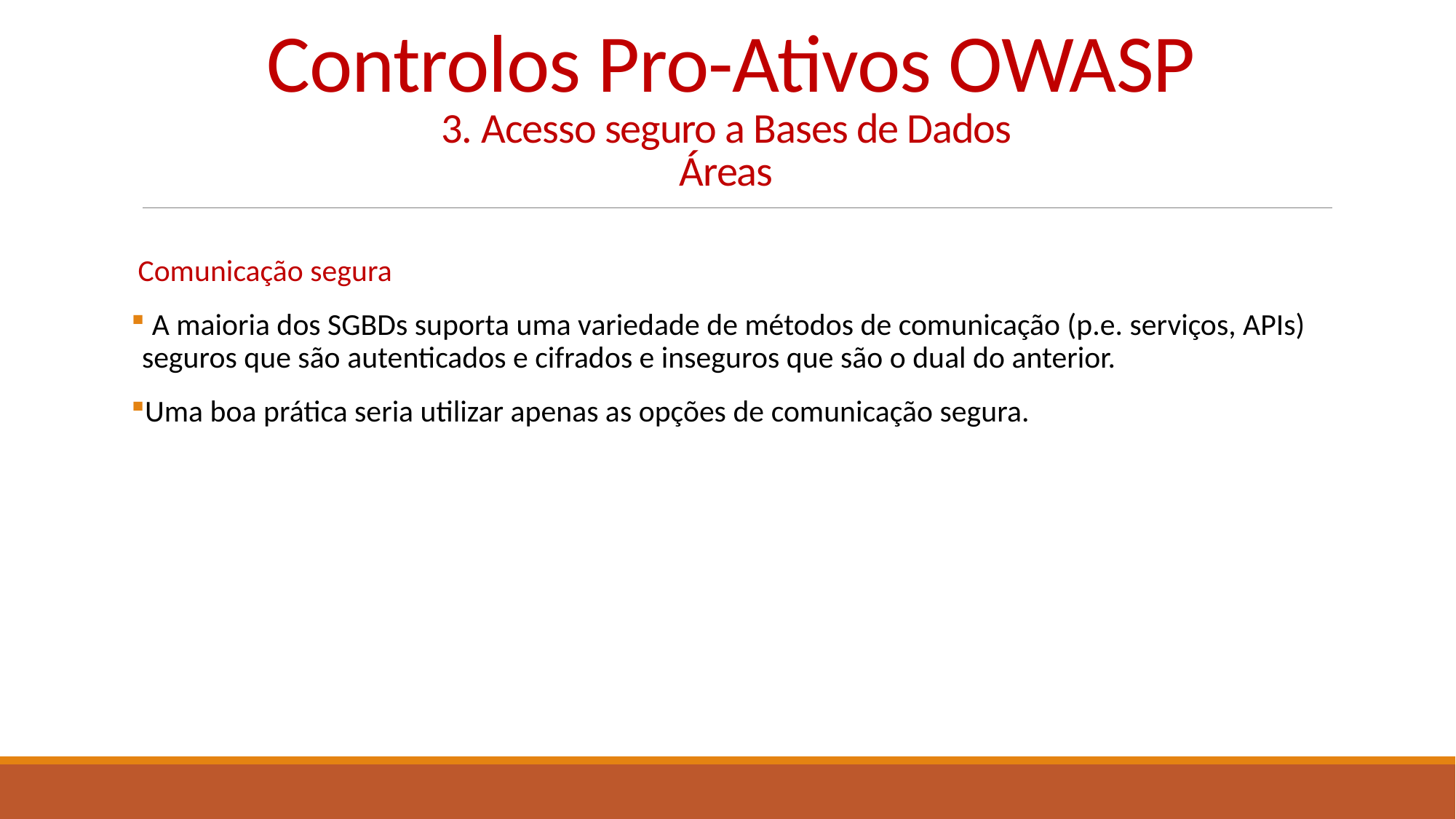

# Controlos Pro-Ativos OWASP 3. Acesso seguro a Bases de Dados Áreas
 Comunicação segura
 A maioria dos SGBDs suporta uma variedade de métodos de comunicação (p.e. serviços, APIs) seguros que são autenticados e cifrados e inseguros que são o dual do anterior.
Uma boa prática seria utilizar apenas as opções de comunicação segura.